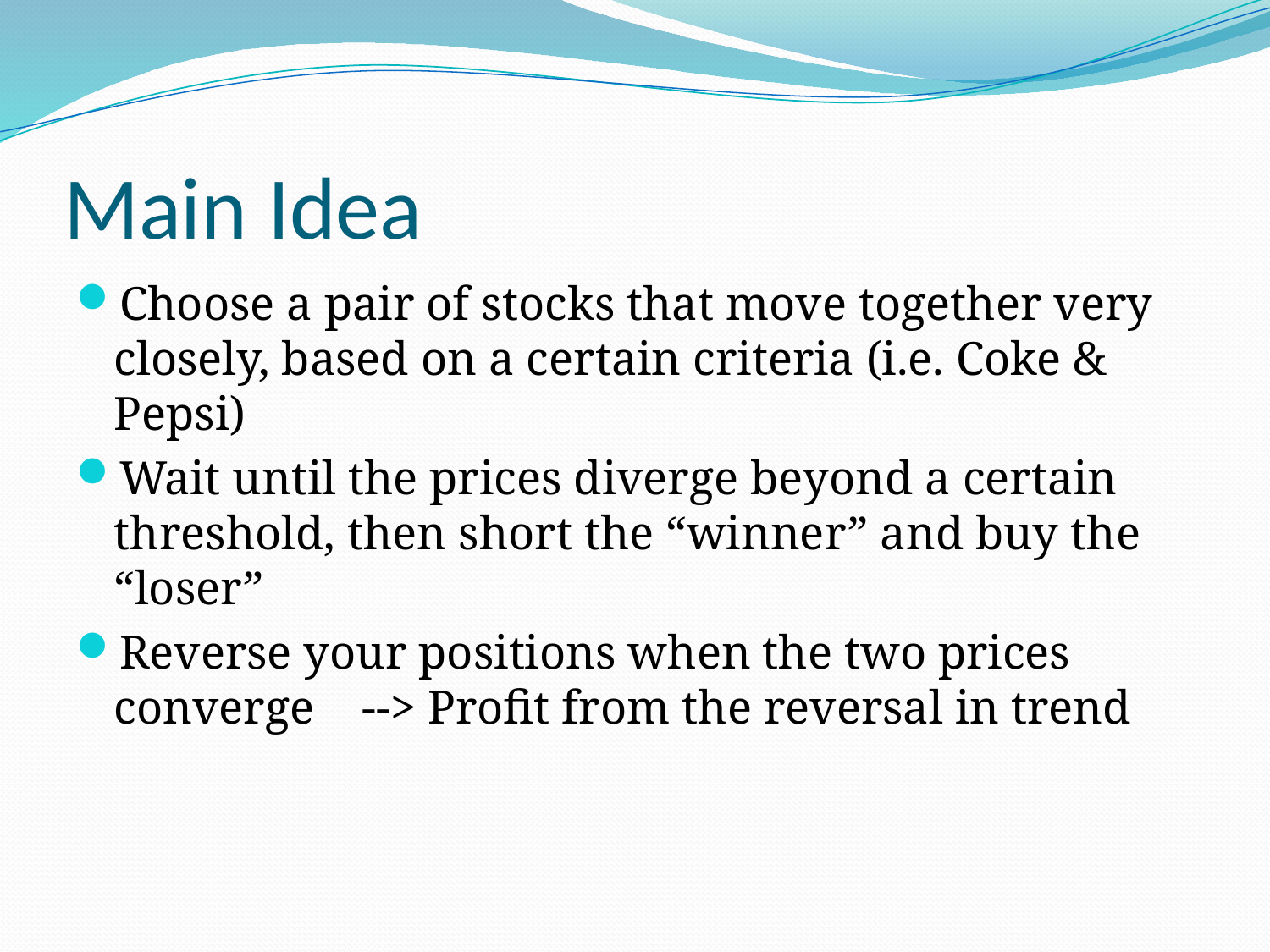

# Main Idea
Choose a pair of stocks that move together very closely, based on a certain criteria (i.e. Coke & Pepsi)
Wait until the prices diverge beyond a certain threshold, then short the “winner” and buy the “loser”
Reverse your positions when the two prices converge    --> Profit from the reversal in trend